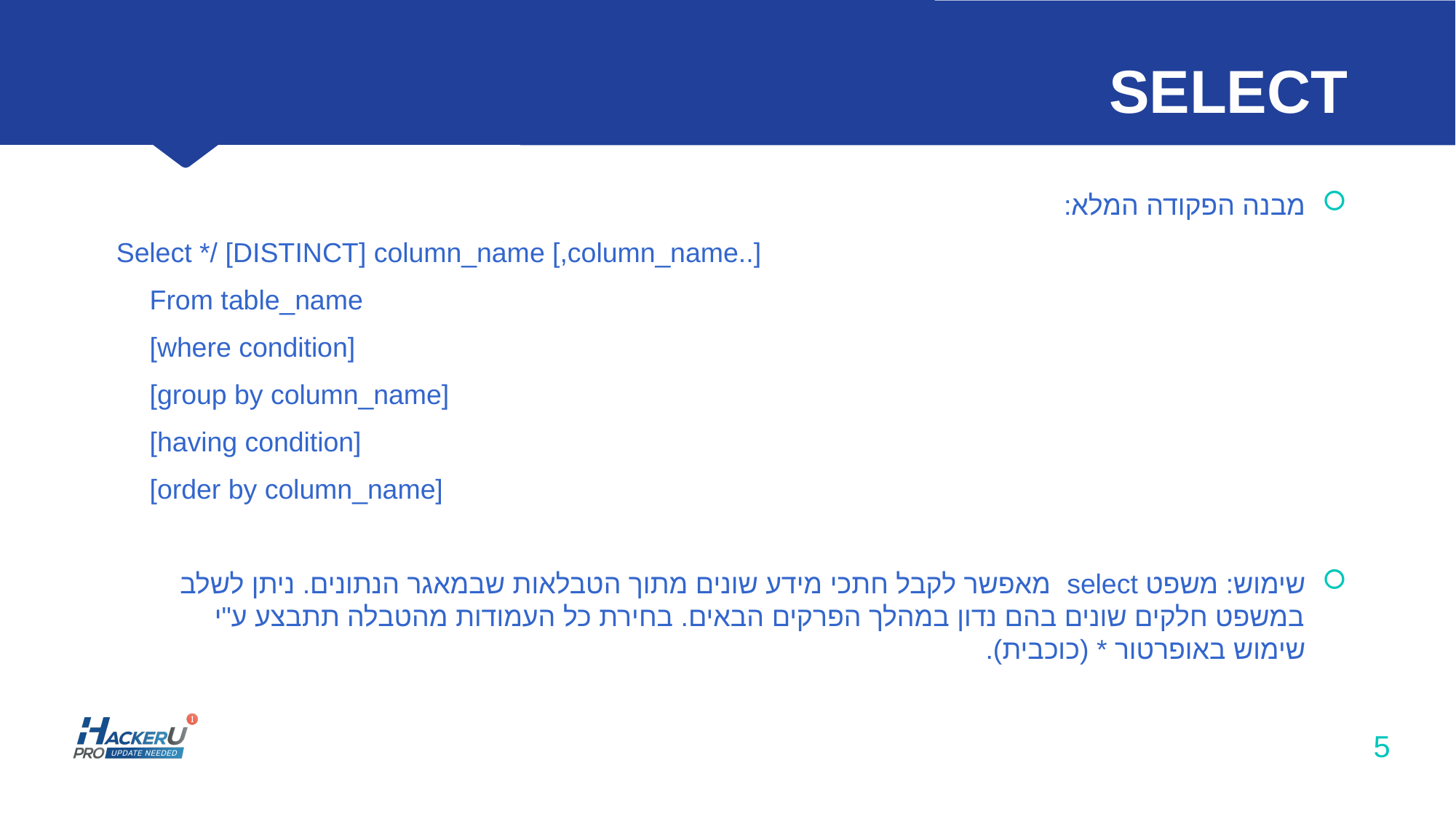

# SELECT
מבנה הפקודה המלא:
 Select */ [DISTINCT] column_name [,column_name..]
	From table_name
	[where condition]
	[group by column_name]
	[having condition]
	[order by column_name]

	שימוש: משפט select  מאפשר לקבל חתכי מידע שונים מתוך הטבלאות שבמאגר הנתונים. ניתן לשלב 	במשפט חלקים שונים בהם נדון במהלך הפרקים הבאים. בחירת כל העמודות מהטבלה תתבצע ע"י 	שימוש באופרטור * (כוכבית).
T-SQL
5